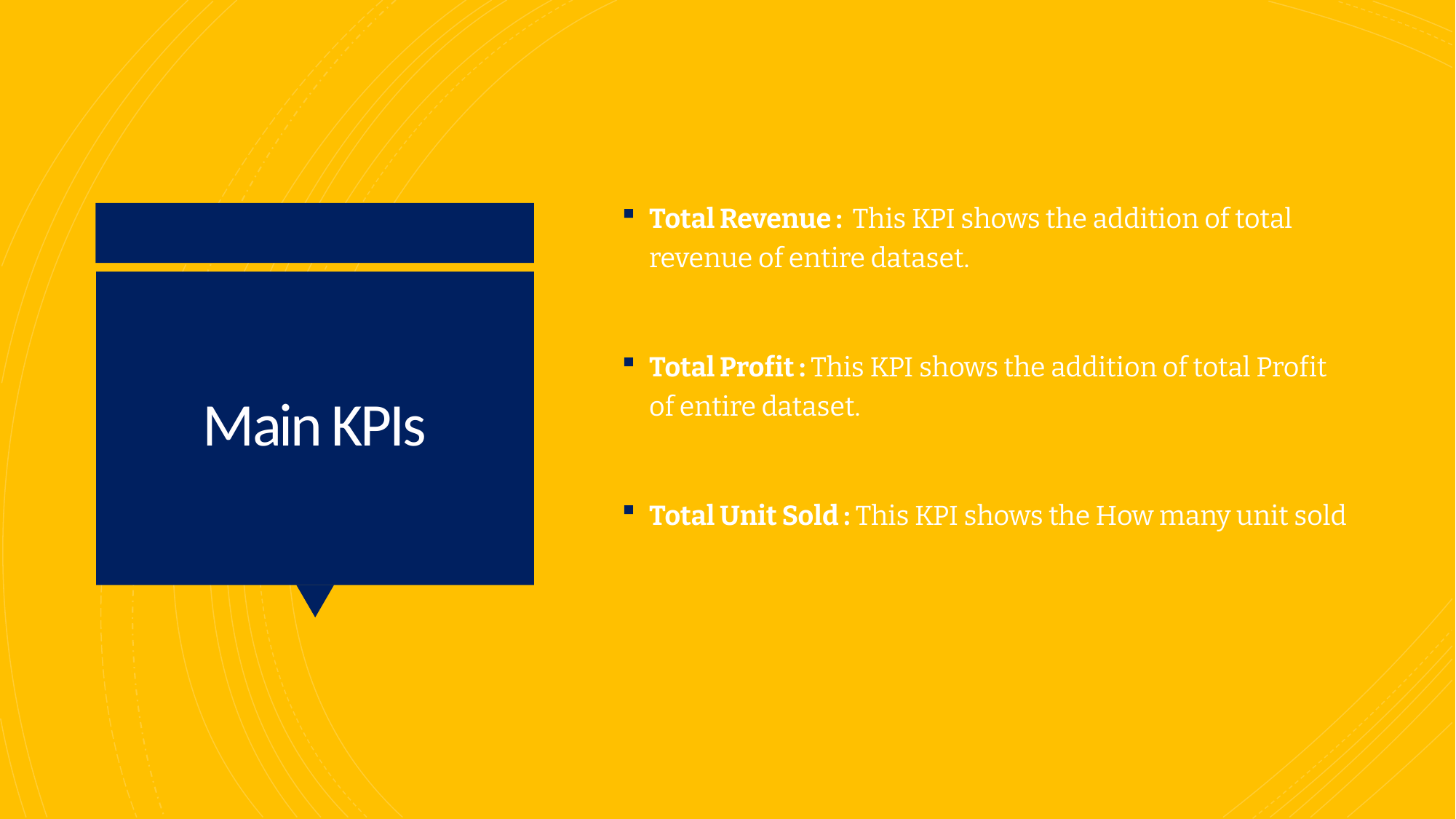

Total Revenue :  This KPI shows the addition of total revenue of entire dataset.

Total Profit : This KPI shows the addition of total Profit of entire dataset.

Total Unit Sold : This KPI shows the How many unit sold

# Main KPIs